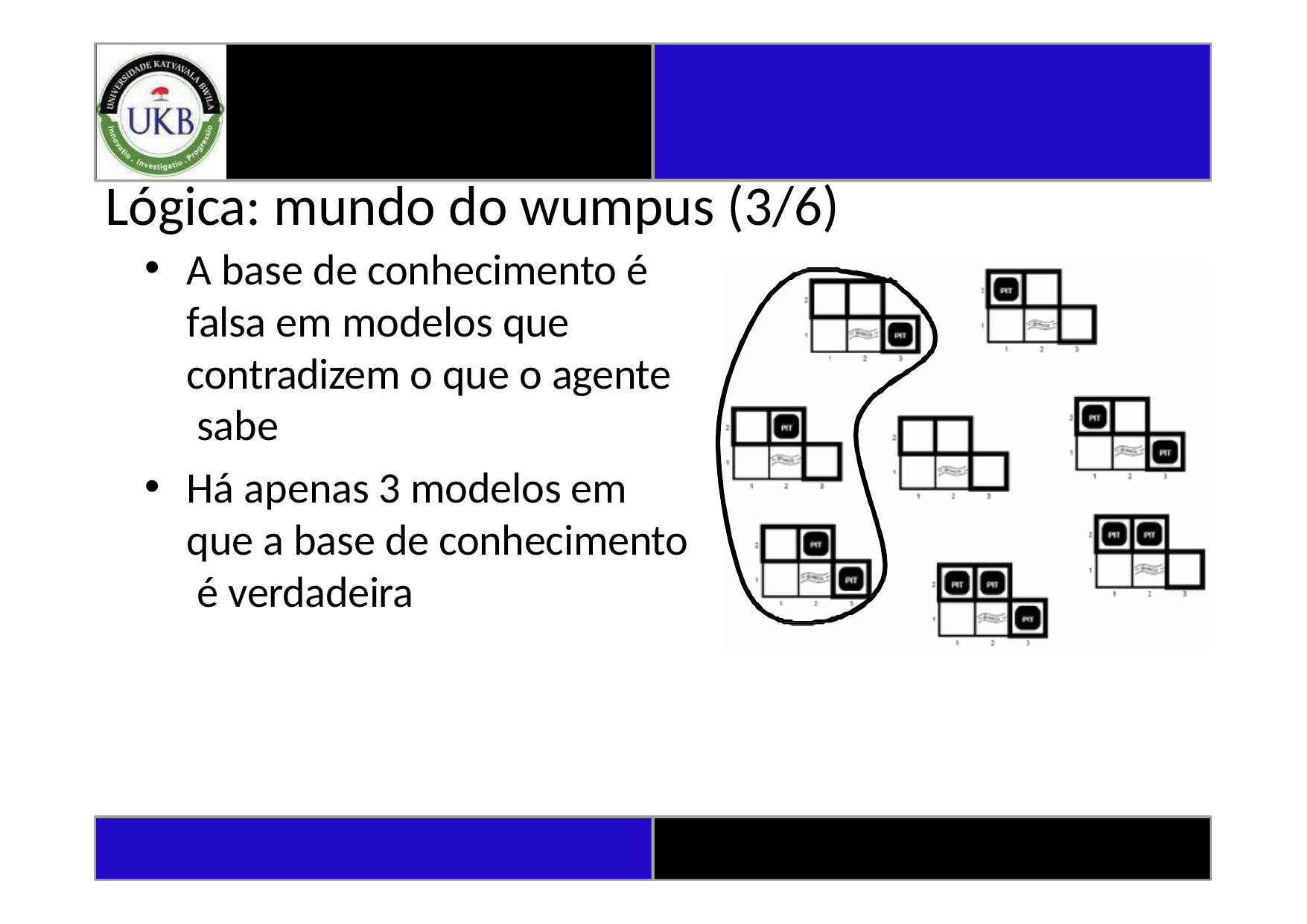

# Lógica: mundo do wumpus (3/6)
A base de conhecimento é  falsa em modelos que  contradizem o que o agente  sabe
Há apenas 3 modelos em  que a base de conhecimento  é verdadeira